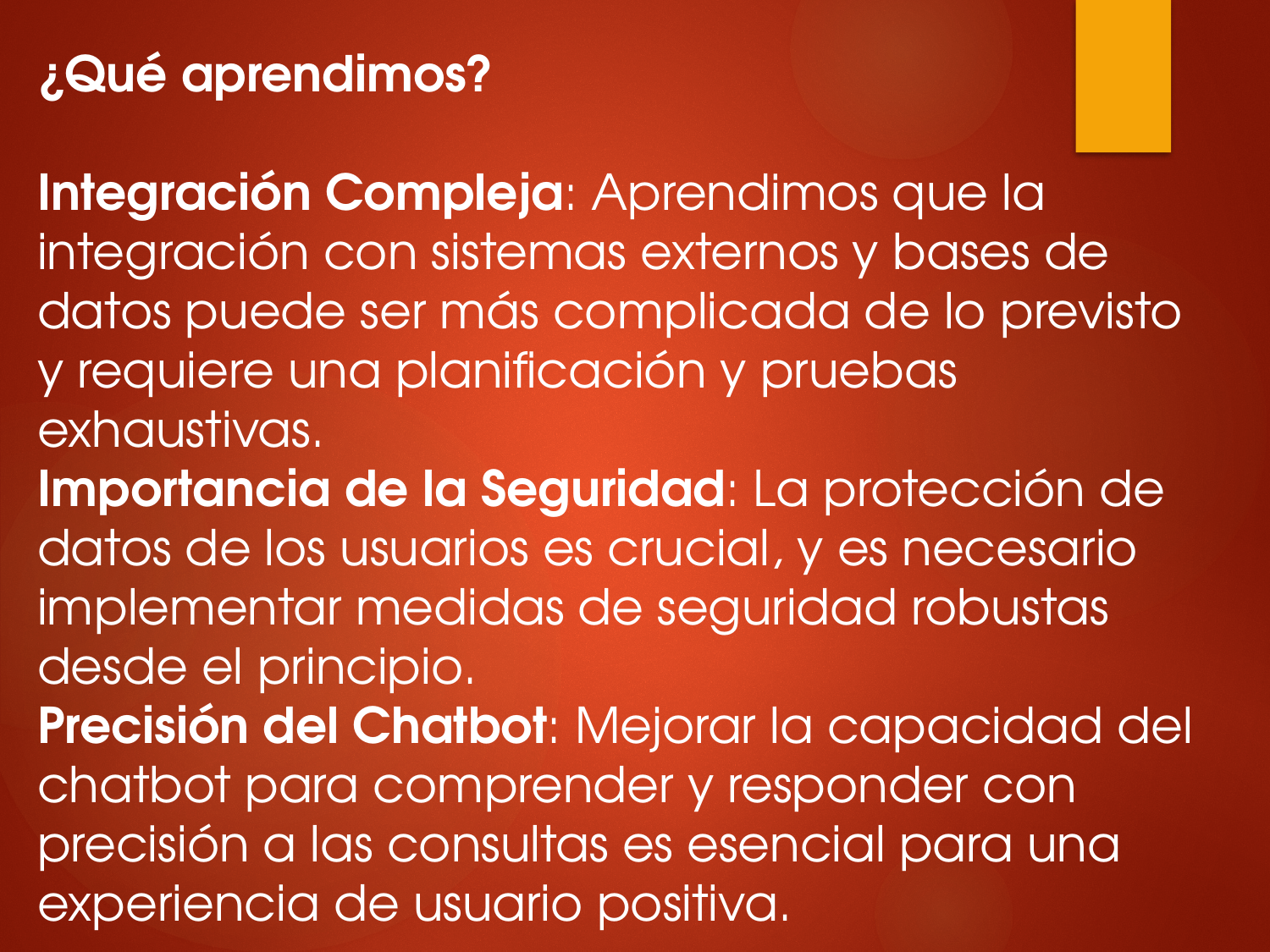

¿Qué aprendimos?

Integración Compleja: Aprendimos que la integración con sistemas externos y bases de datos puede ser más complicada de lo previsto y requiere una planificación y pruebas exhaustivas.
Importancia de la Seguridad: La protección de datos de los usuarios es crucial, y es necesario implementar medidas de seguridad robustas desde el principio.
Precisión del Chatbot: Mejorar la capacidad del chatbot para comprender y responder con precisión a las consultas es esencial para una experiencia de usuario positiva.